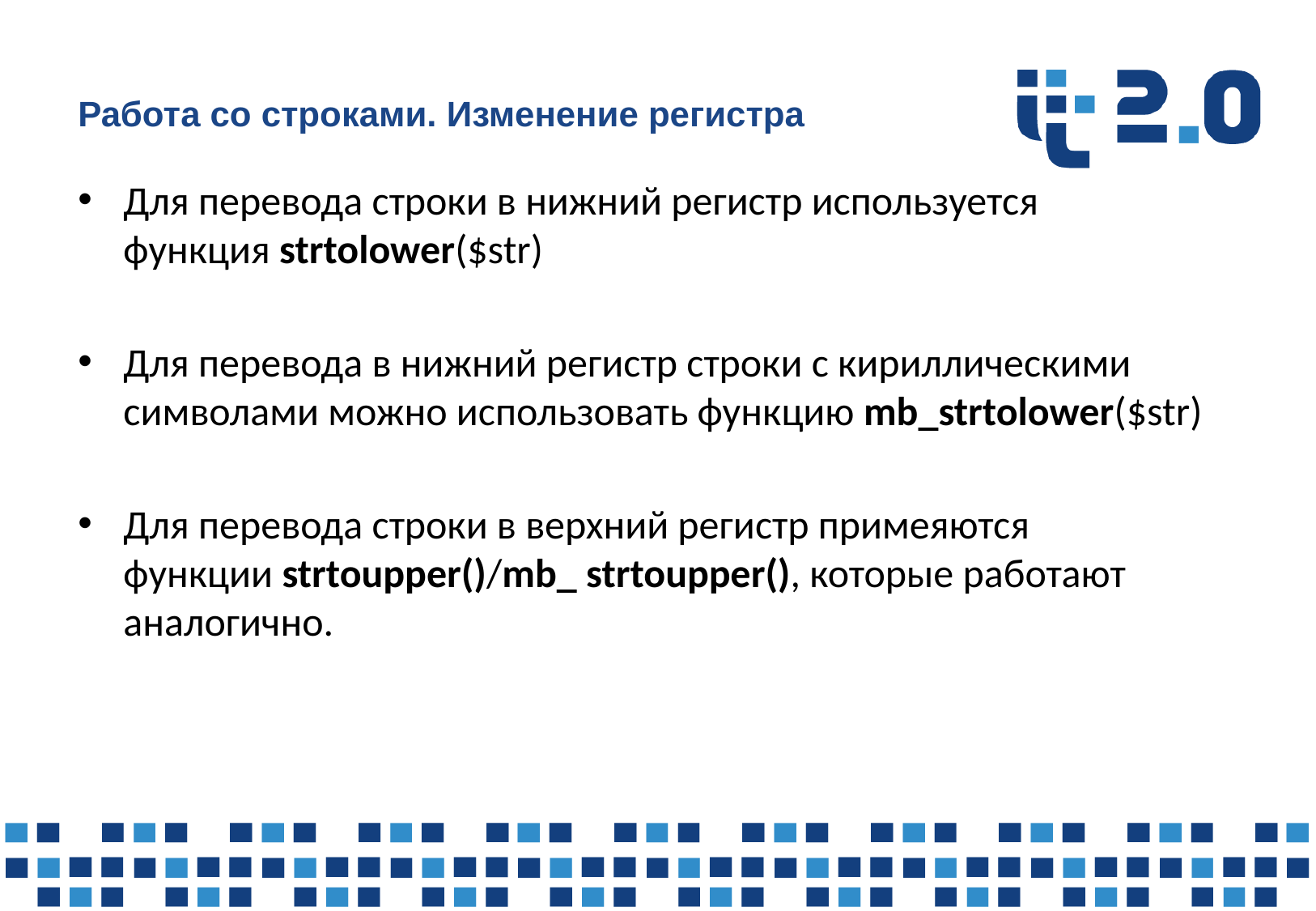

# Работа со строками. Изменение регистра
Для перевода строки в нижний регистр используется функция strtolower($str)

Для перевода в нижний регистр строки с кириллическими символами можно использовать функцию mb_strtolower($str)

Для перевода строки в верхний регистр примеяются функции strtoupper()/mb_ strtoupper(), которые работают аналогично.